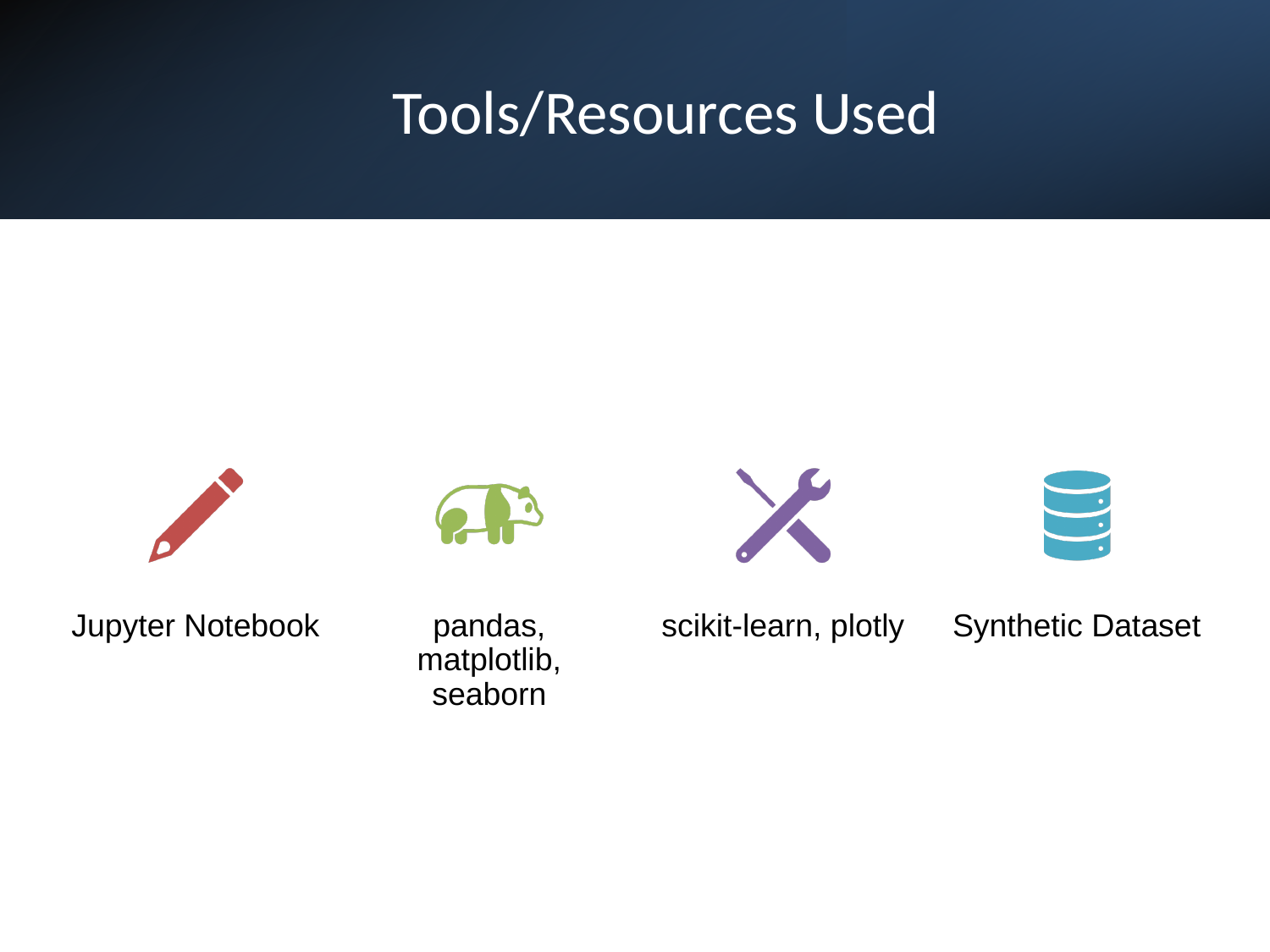

# Tools/Resources Used

Jupyter Notebook

pandas, matplotlib, seaborn

scikit-learn, plotly

Synthetic Dataset